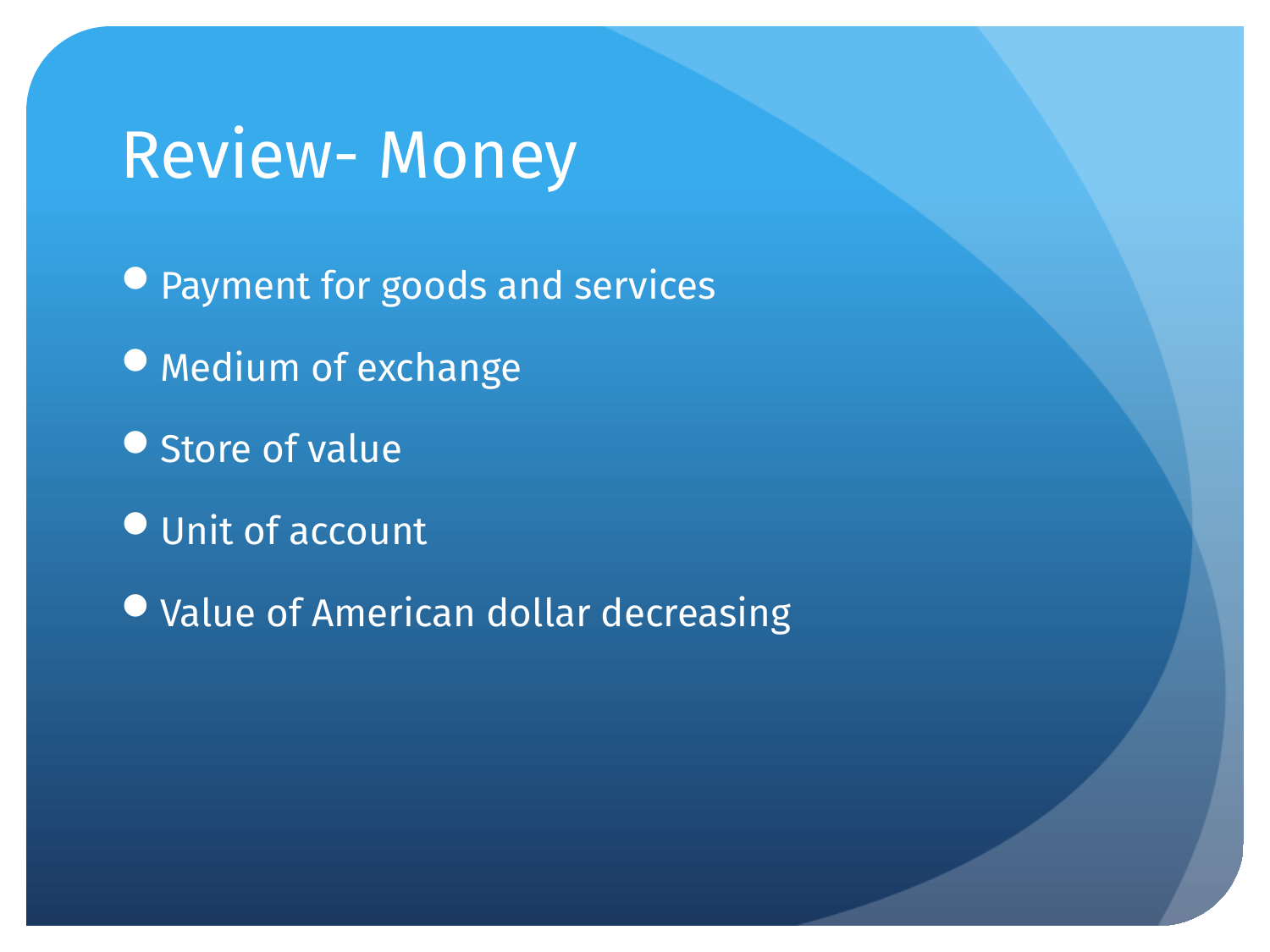

# Review- Money
Payment for goods and services
Medium of exchange
Store of value
Unit of account
Value of American dollar decreasing